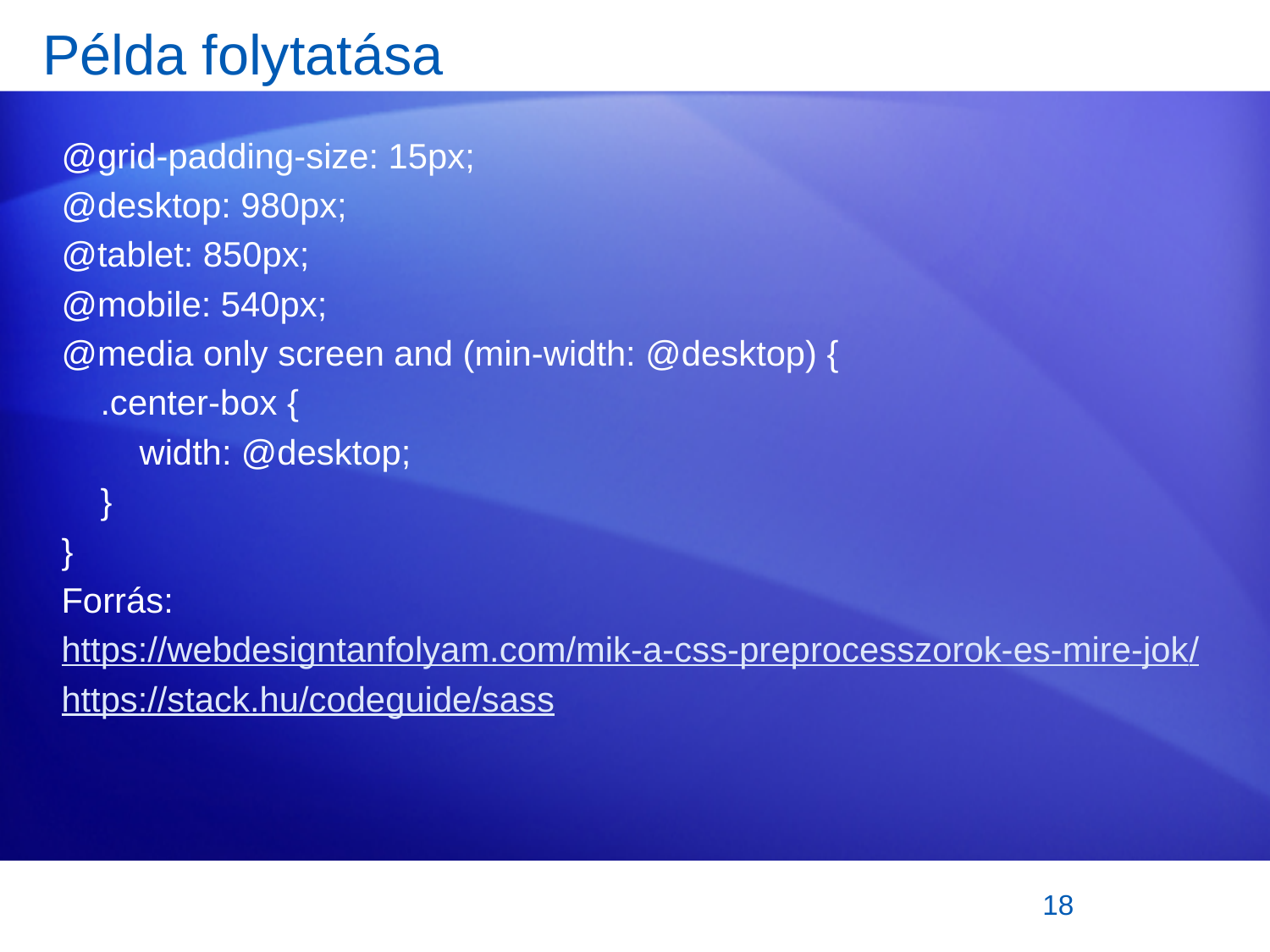

# Példa folytatása
@grid-padding-size: 15px;
@desktop: 980px;
@tablet: 850px;
@mobile: 540px;
@media only screen and (min-width: @desktop) {
    .center-box {
        width: @desktop;
    }
}
Forrás:
https://webdesigntanfolyam.com/mik-a-css-preprocesszorok-es-mire-jok/
https://stack.hu/codeguide/sass
18